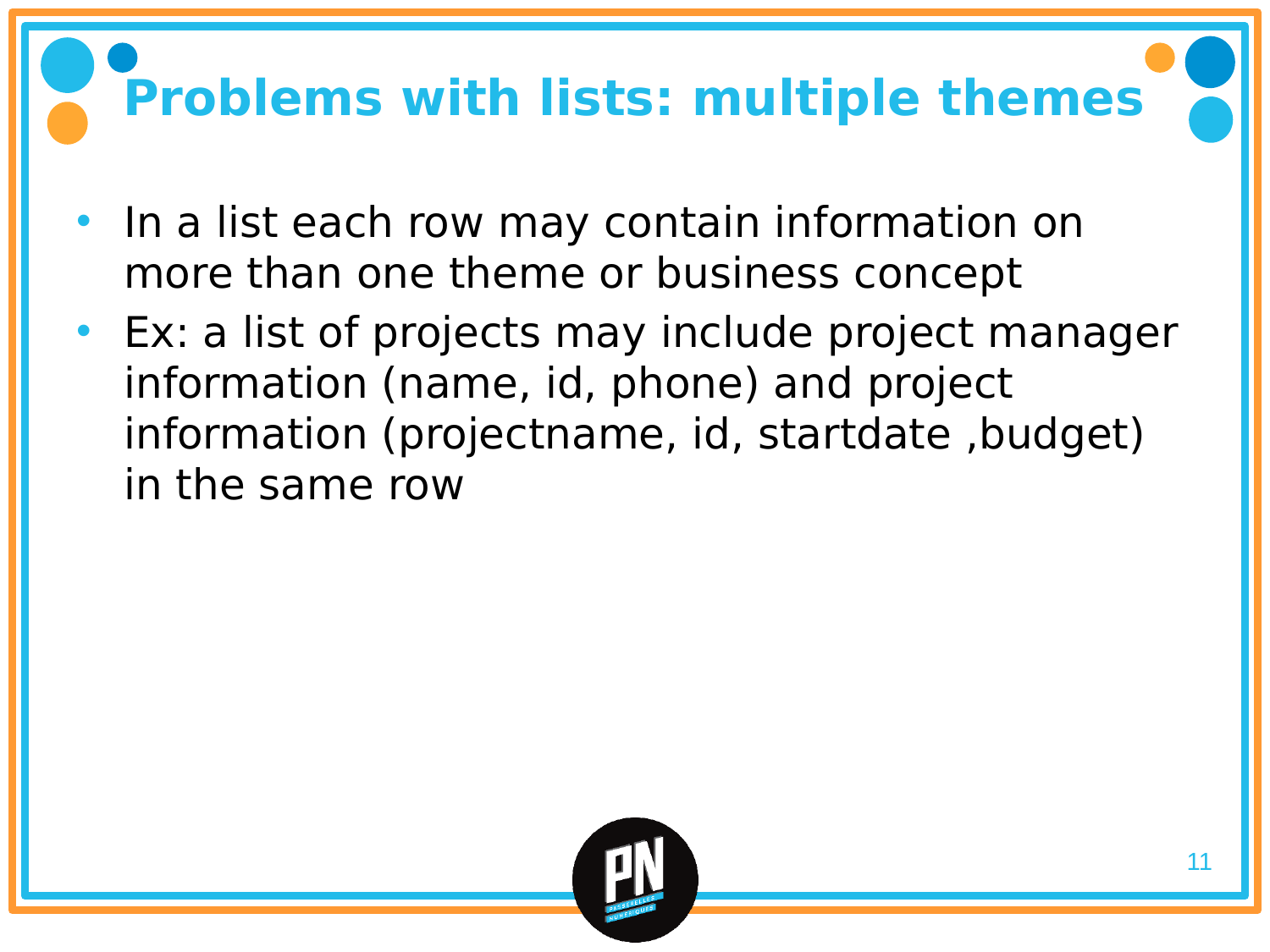

# Problems with lists: multiple themes
In a list each row may contain information on more than one theme or business concept
Ex: a list of projects may include project manager information (name, id, phone) and project information (projectname, id, startdate ,budget) in the same row